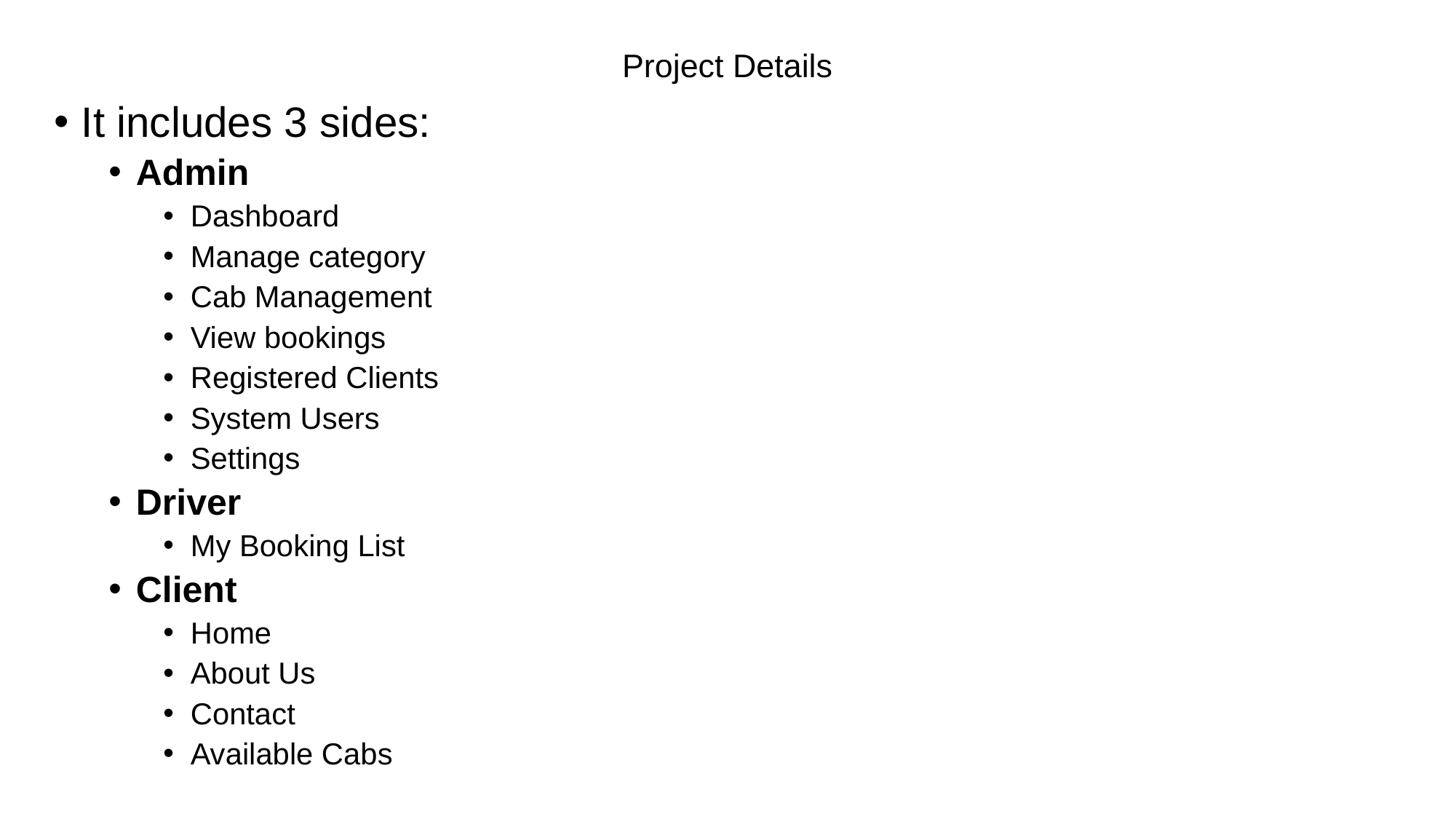

# Project Details
It includes 3 sides:
Admin
Dashboard
Manage category
Cab Management
View bookings
Registered Clients
System Users
Settings
Driver
My Booking List
Client
Home
About Us
Contact
Available Cabs